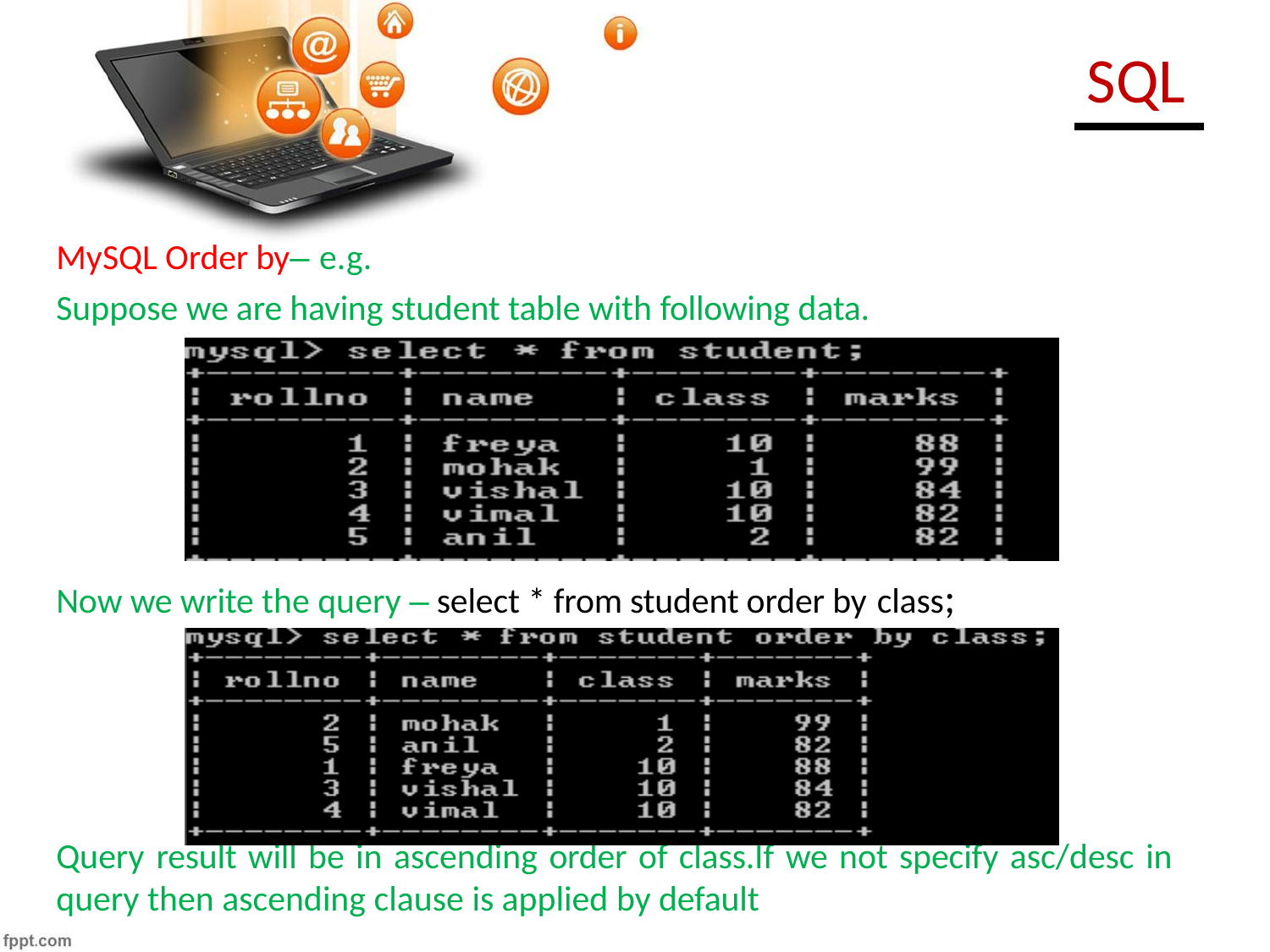

# SQL

MySQL Order by– e.g.
Suppose we are having student table with following data.

Now we write the query – select * from student order by class;

Query result will be in ascending order of class.If we not specify asc/desc in
query then ascending clause is applied by default